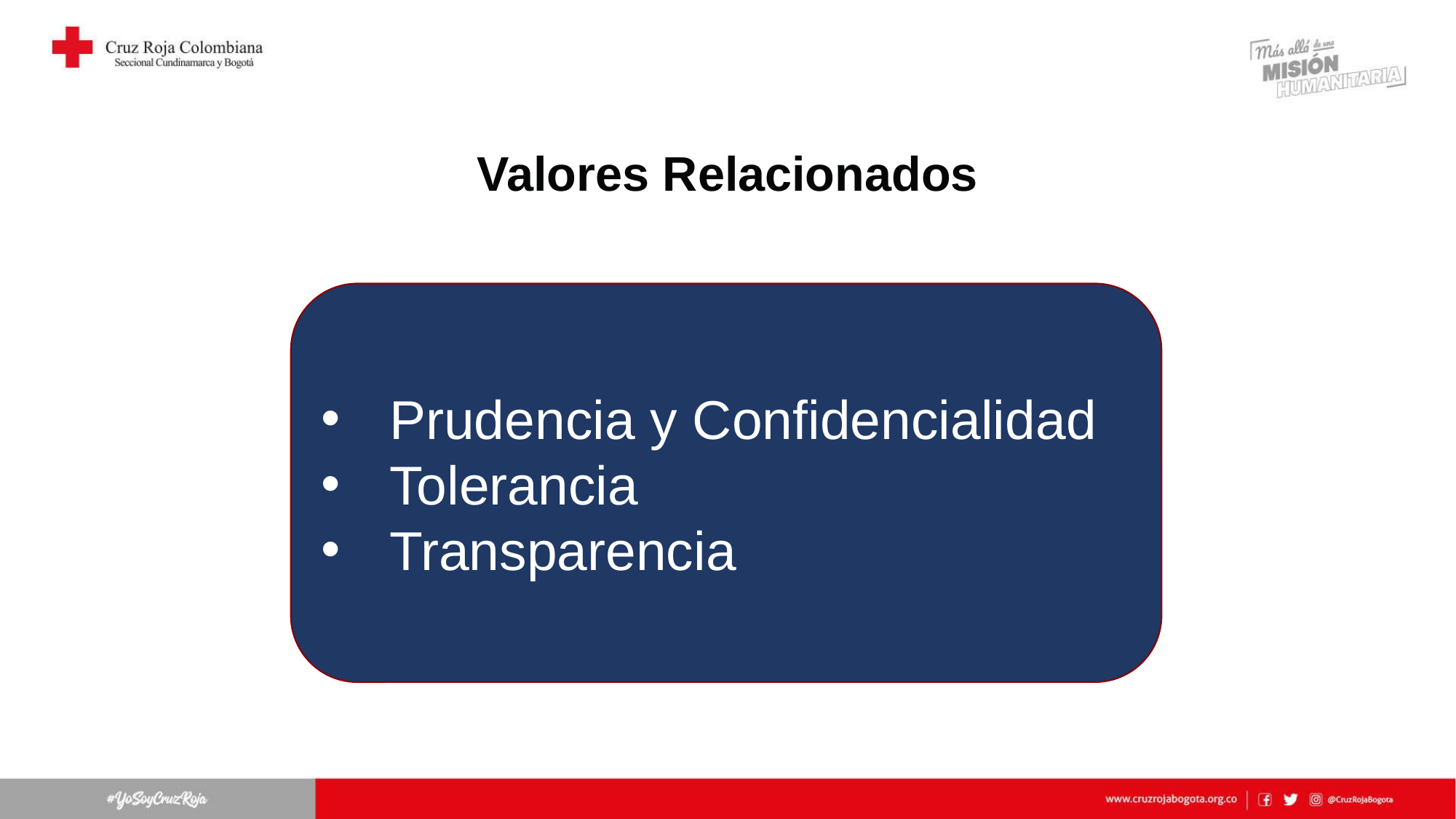

# Valores Relacionados

Prudencia y Confidencialidad
Tolerancia
Transparencia